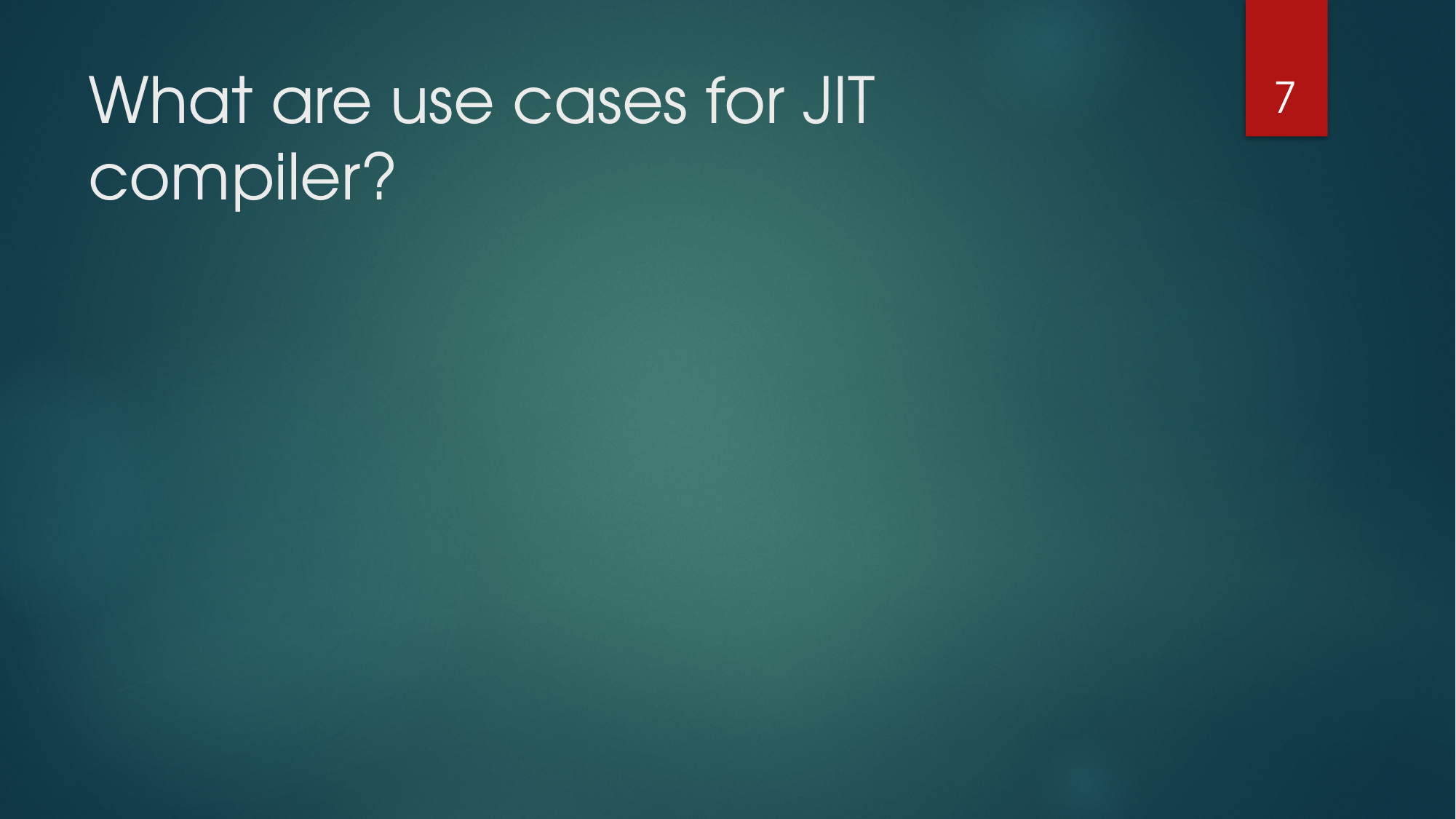

7
# What are use cases for JIT compiler?